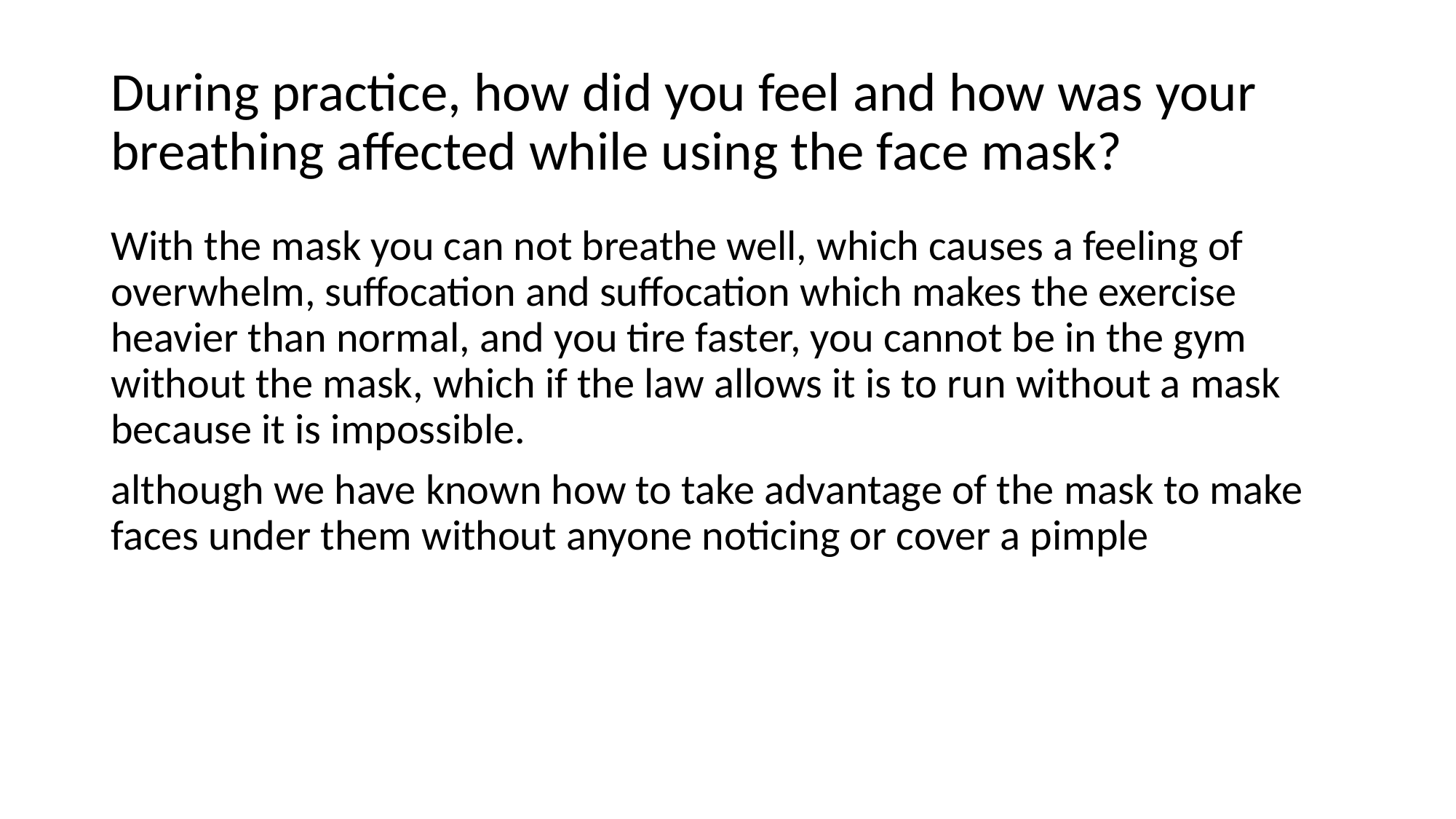

# During practice, how did you feel and how was your breathing affected while using the face mask?
With the mask you can not breathe well, which causes a feeling of overwhelm, suffocation and suffocation which makes the exercise heavier than normal, and you tire faster, you cannot be in the gym without the mask, which if the law allows it is to run without a mask because it is impossible.
although we have known how to take advantage of the mask to make faces under them without anyone noticing or cover a pimple